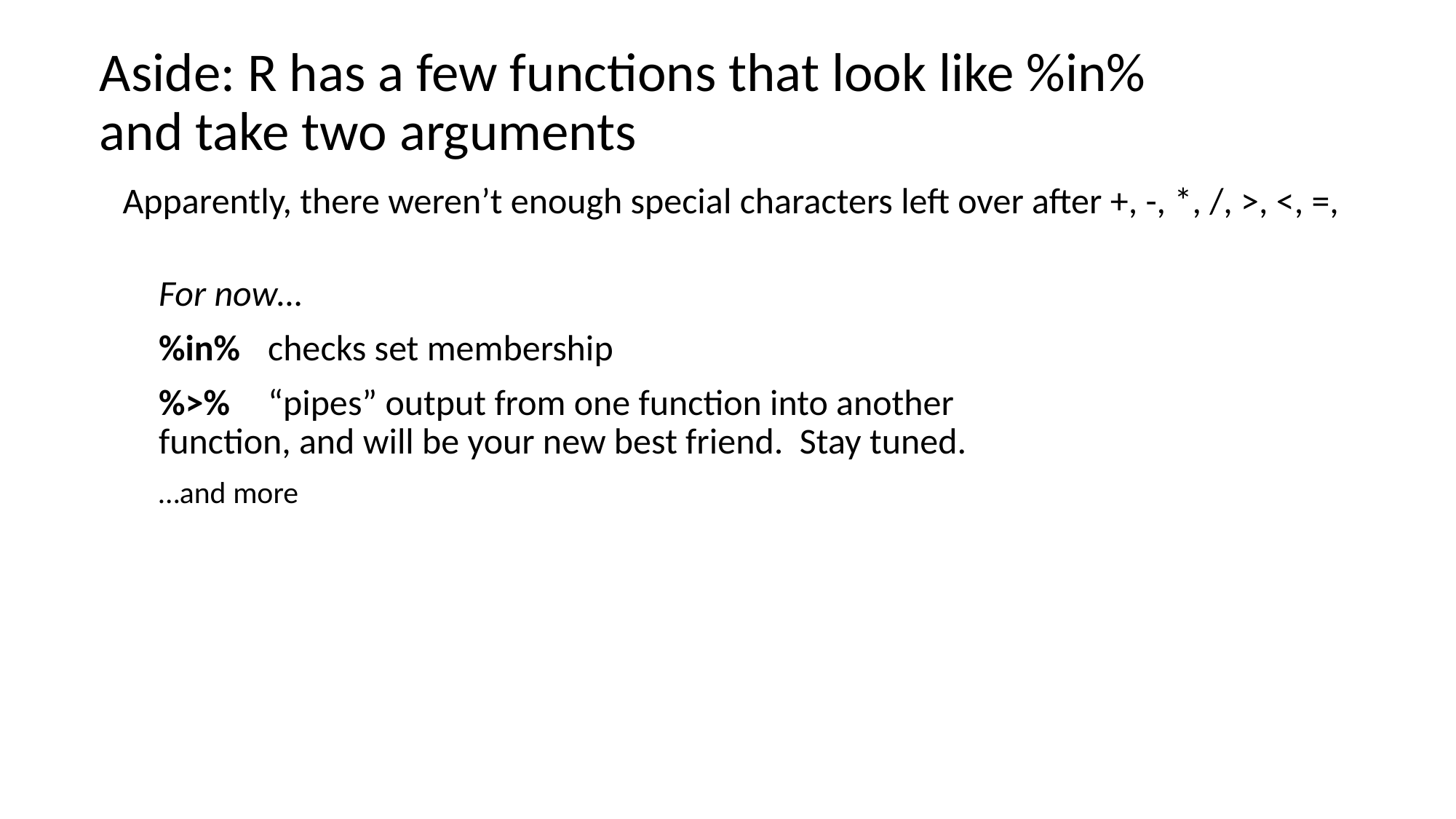

# Aside: R has a few functions that look like %in% and take two arguments

Apparently, there weren’t enough special characters left over after +, -, *, /, >, <, =,
For now…
%in% 	checks set membership
%>% 	“pipes” output from one function into another 	function, and will be your new best friend.  Stay tuned.
…and more